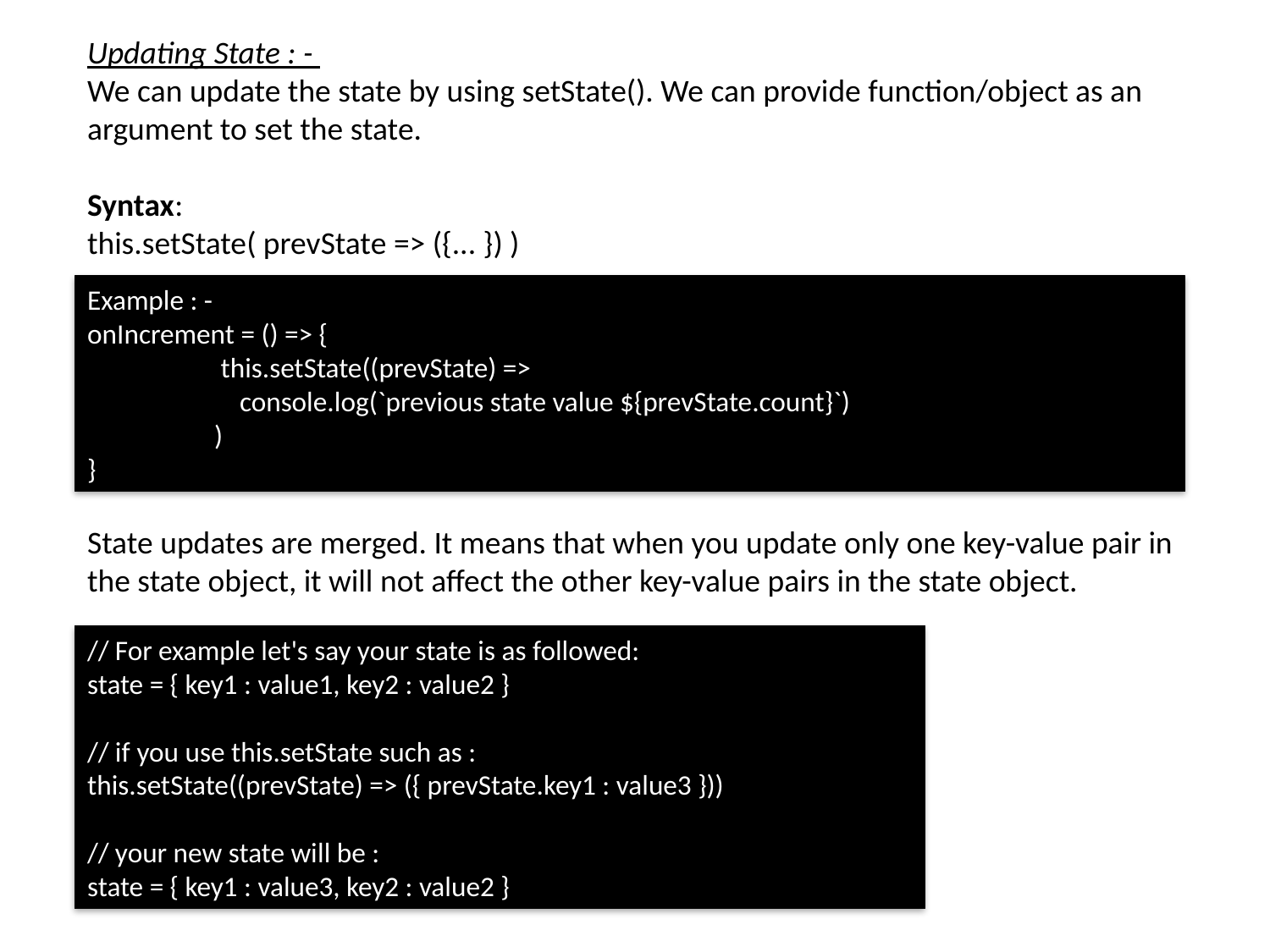

Updating State : -
We can update the state by using setState(). We can provide function/object as an argument to set the state.

Syntax:
this.setState( prevState => ({... }) )
Example : -
onIncrement = () => {
	 this.setState((prevState) =>
	    console.log(`previous state value ${prevState.count}`)
	)
}
State updates are merged. It means that when you update only one key-value pair in the state object, it will not affect the other key-value pairs in the state object.
// For example let's say your state is as followed:
state = { key1 : value1, key2 : value2 }

// if you use this.setState such as :
this.setState((prevState) => ({ prevState.key1 : value3 }))

// your new state will be :
state = { key1 : value3, key2 : value2 }